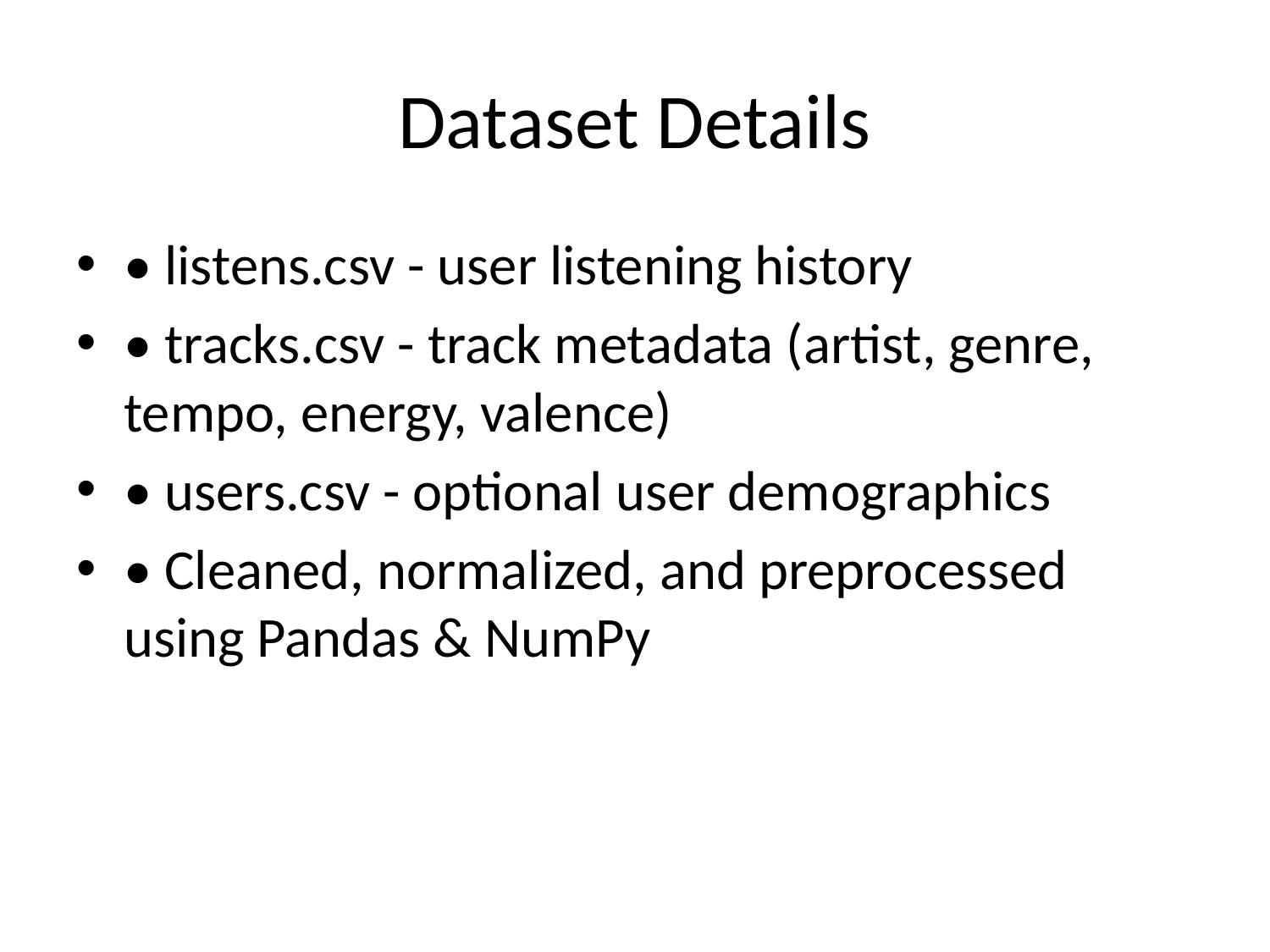

# Dataset Details
• listens.csv - user listening history
• tracks.csv - track metadata (artist, genre, tempo, energy, valence)
• users.csv - optional user demographics
• Cleaned, normalized, and preprocessed using Pandas & NumPy